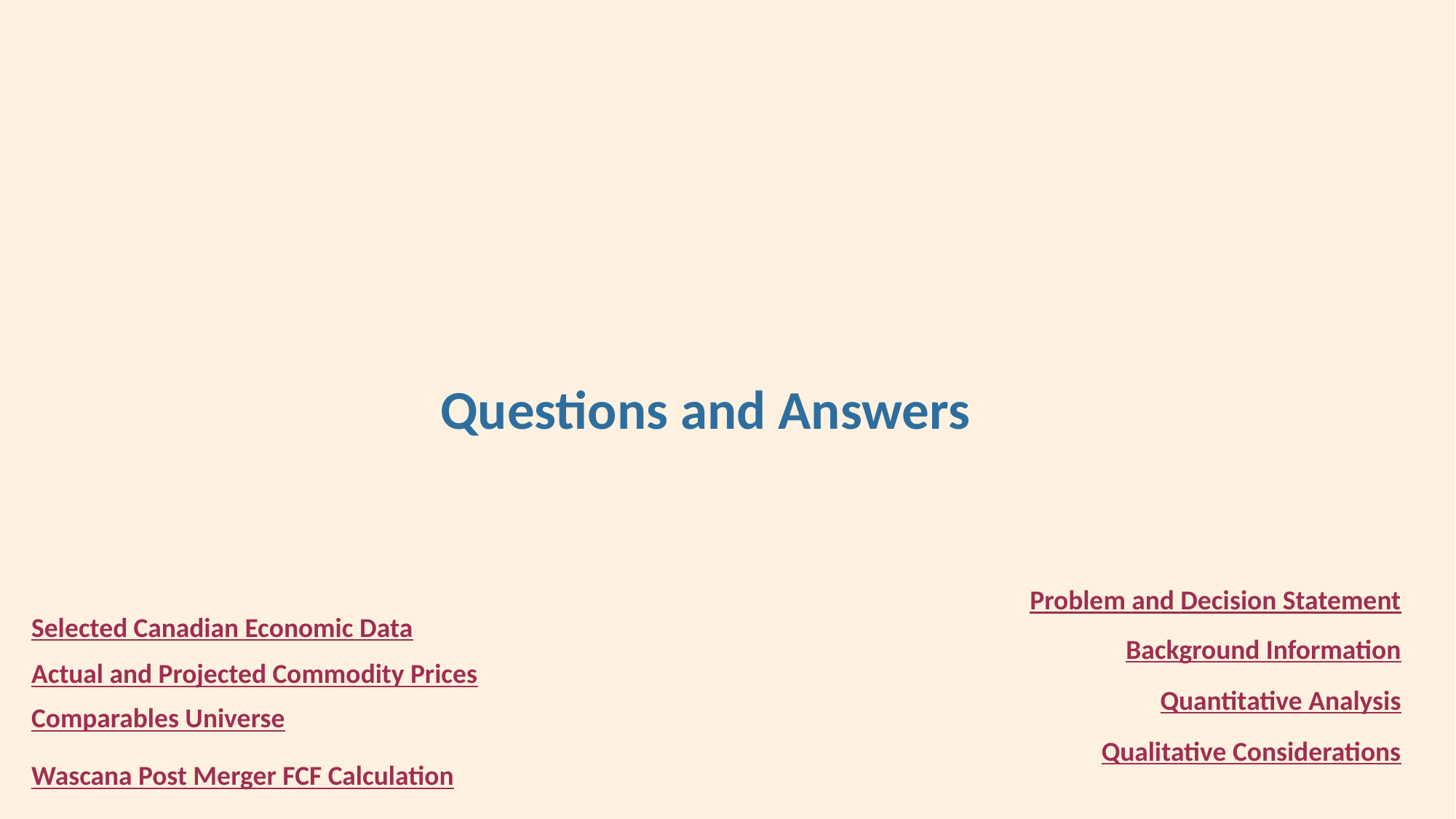

Questions and Answers
Problem and Decision Statement
Selected Canadian Economic Data
Background Information
Actual and Projected Commodity Prices
Quantitative Analysis
Comparables Universe
Qualitative Considerations
Wascana Post Merger FCF Calculation